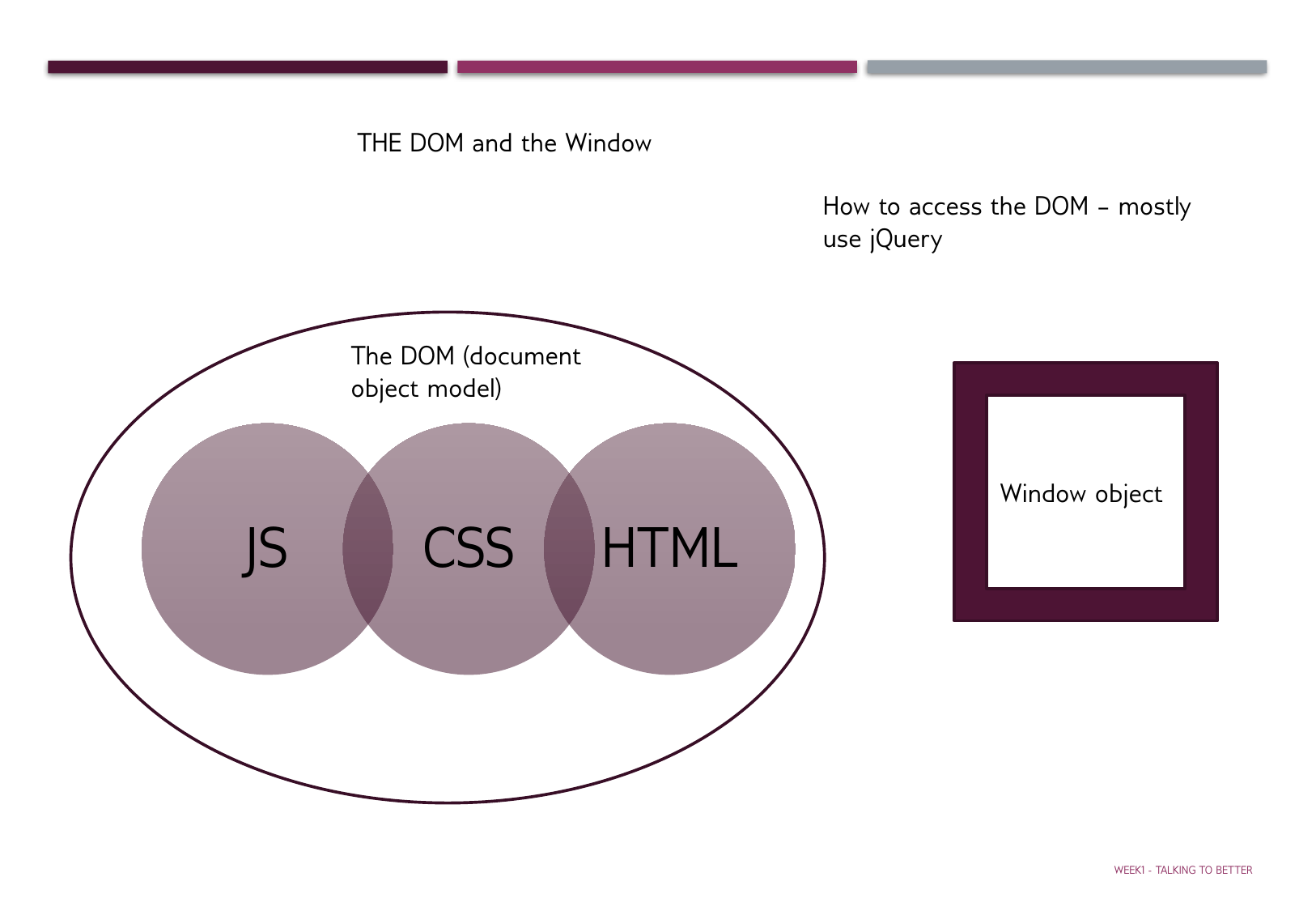

THE DOM and the Window
How to access the DOM – mostly use jQuery

The DOM (document object model)
Window object
JS
CSS
HTML
Week1 - talking to Better